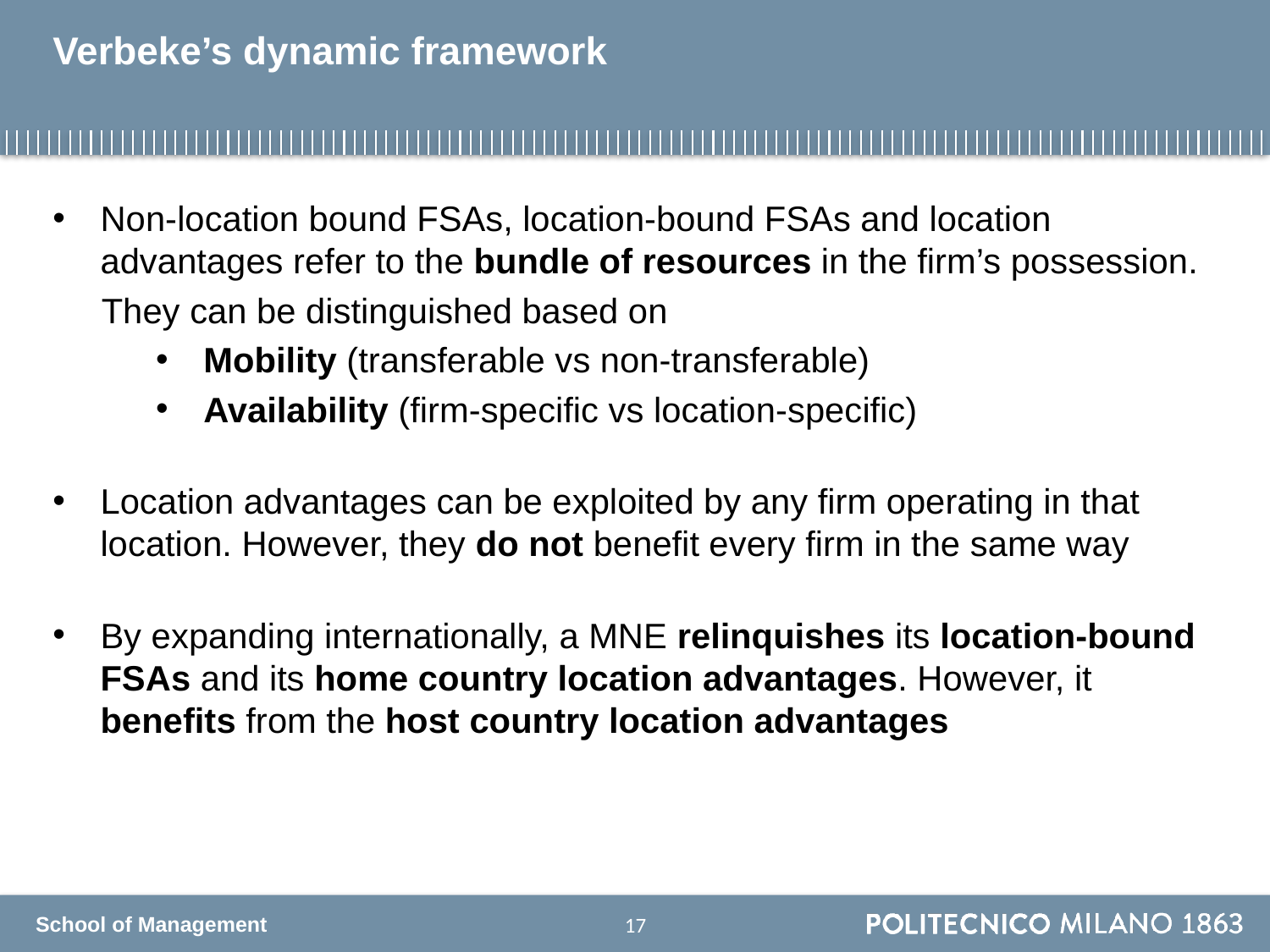

# Verbeke’s dynamic framework
Non-location bound FSAs, location-bound FSAs and location advantages refer to the bundle of resources in the firm’s possession.
     They can be distinguished based on
Mobility (transferable vs non-transferable)
Availability (firm-specific vs location-specific)
Location advantages can be exploited by any firm operating in that location. However, they do not benefit every firm in the same way
By expanding internationally, a MNE relinquishes its location-bound FSAs and its home country location advantages. However, it benefits from the host country location advantages

17